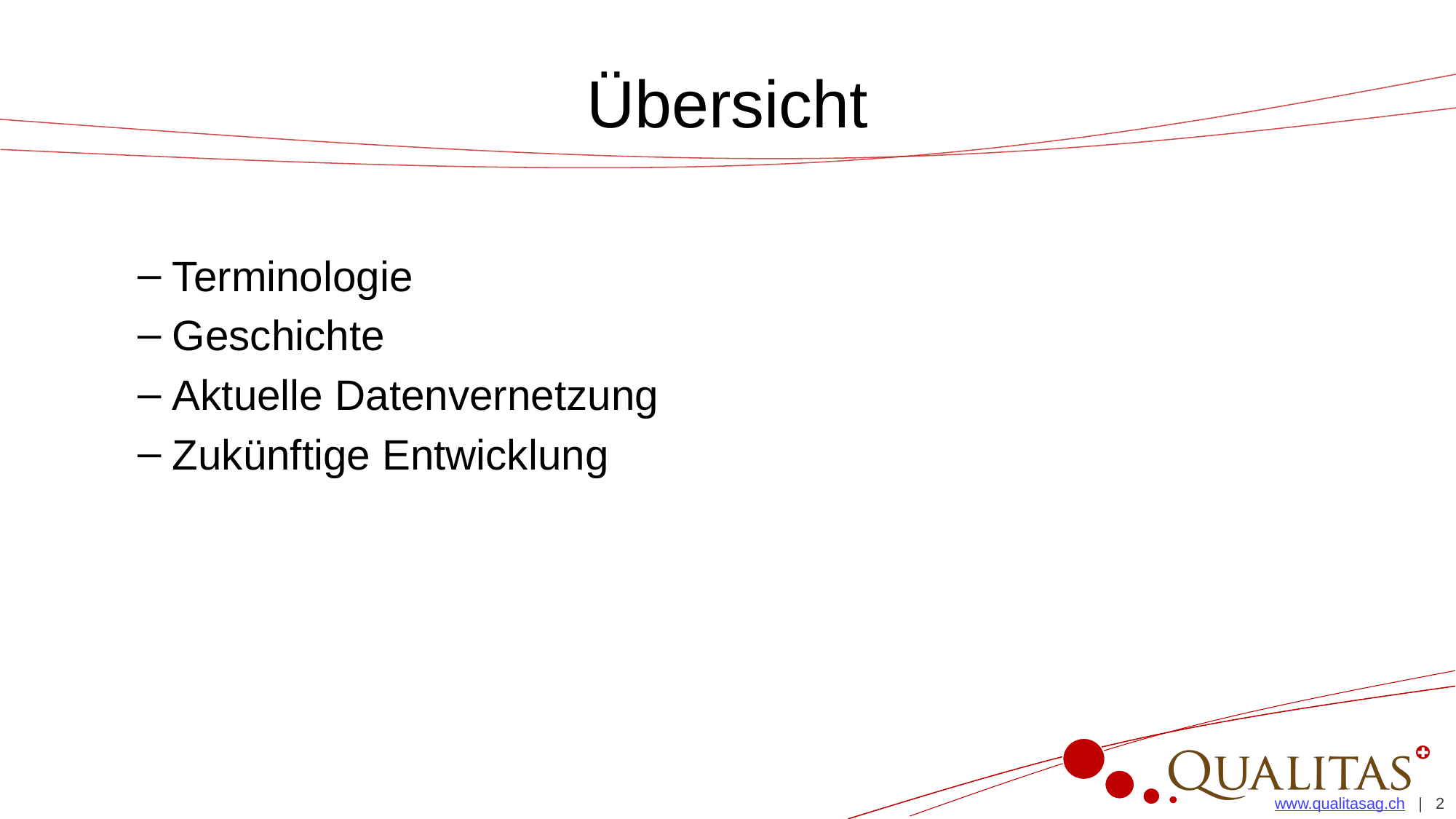

# Übersicht
Terminologie
Geschichte
Aktuelle Datenvernetzung
Zukünftige Entwicklung